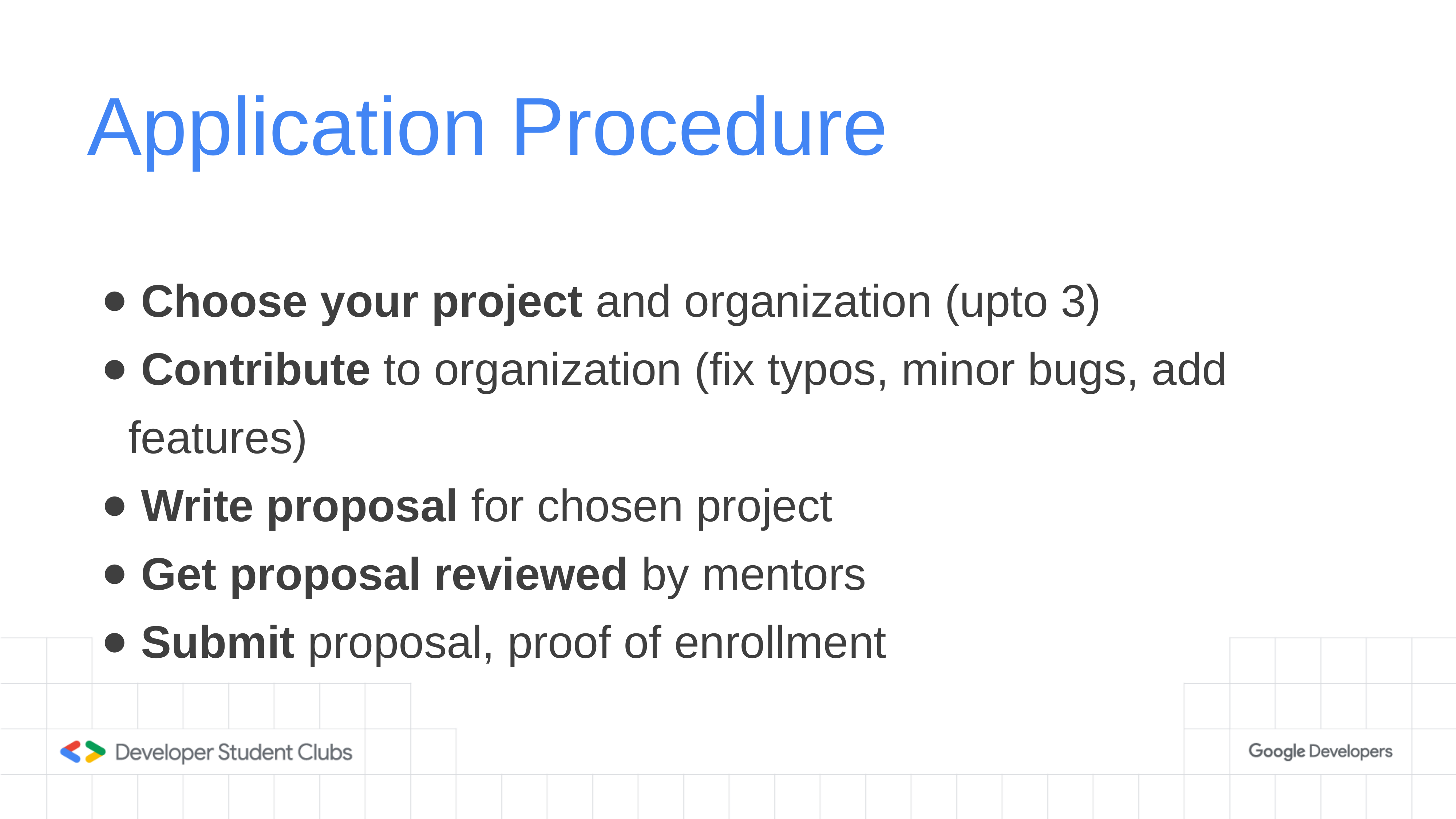

# Application Procedure
 Choose your project and organization (upto 3)
 Contribute to organization (fix typos, minor bugs, add features)
 Write proposal for chosen project
 Get proposal reviewed by mentors
 Submit proposal, proof of enrollment